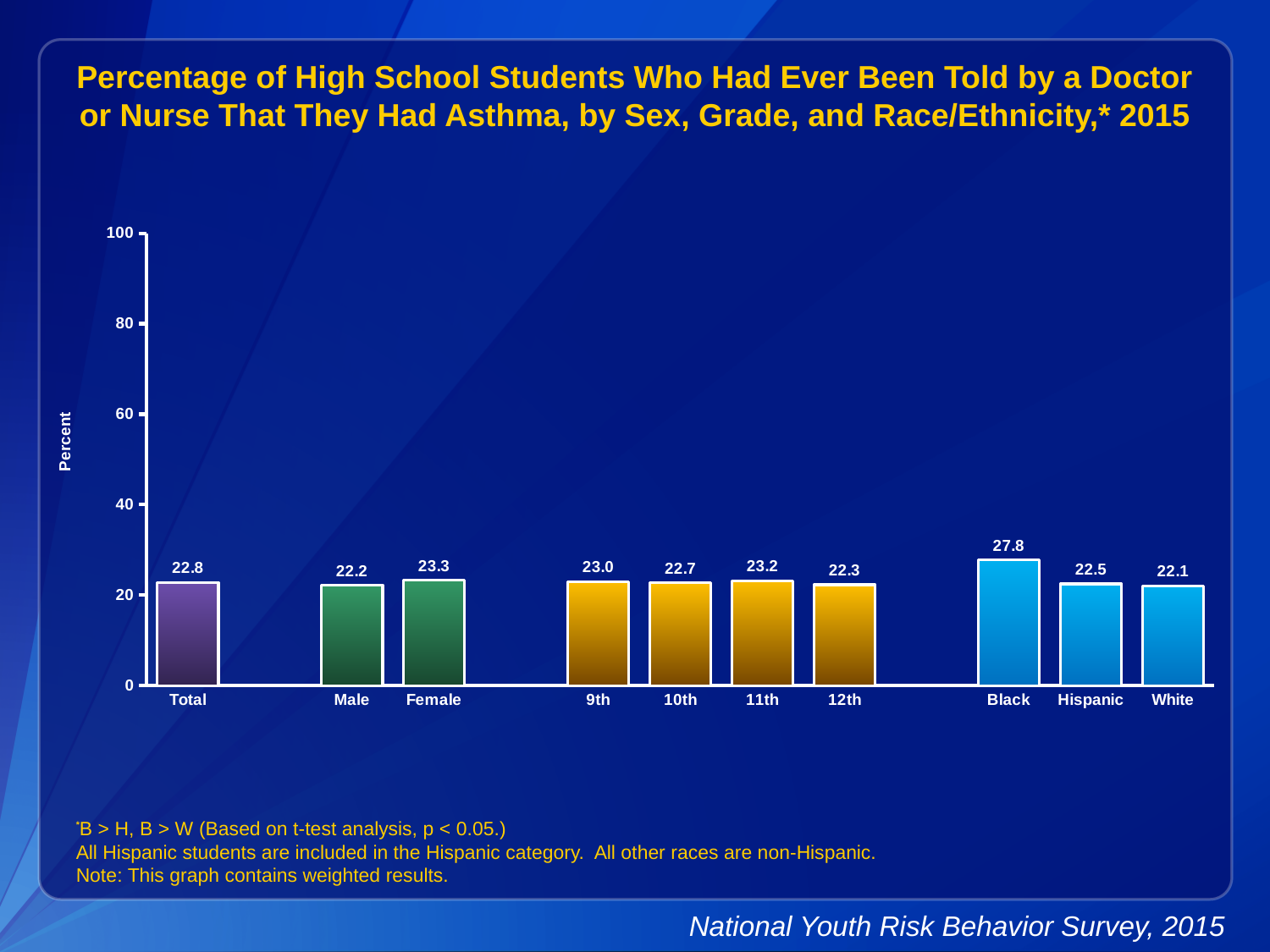

Percentage of High School Students Who Had Ever Been Told by a Doctor or Nurse That They Had Asthma, by Sex, Grade, and Race/Ethnicity,* 2015

### Chart

| Category | Series 1 |
|---|---|
| Total | 22.8 |
|  | None |
| Male | 22.2 |
| Female | 23.3 |
|  | None |
| 9th | 23.0 |
| 10th | 22.7 |
| 11th | 23.2 |
| 12th | 22.3 |
|  | None |
| Black | 27.8 |
| Hispanic | 22.5 |
| White | 22.1 |
*B > H, B > W (Based on t-test analysis, p < 0.05.)
All Hispanic students are included in the Hispanic category.  All other races are non-Hispanic.
Note: This graph contains weighted results.
National Youth Risk Behavior Survey, 2015